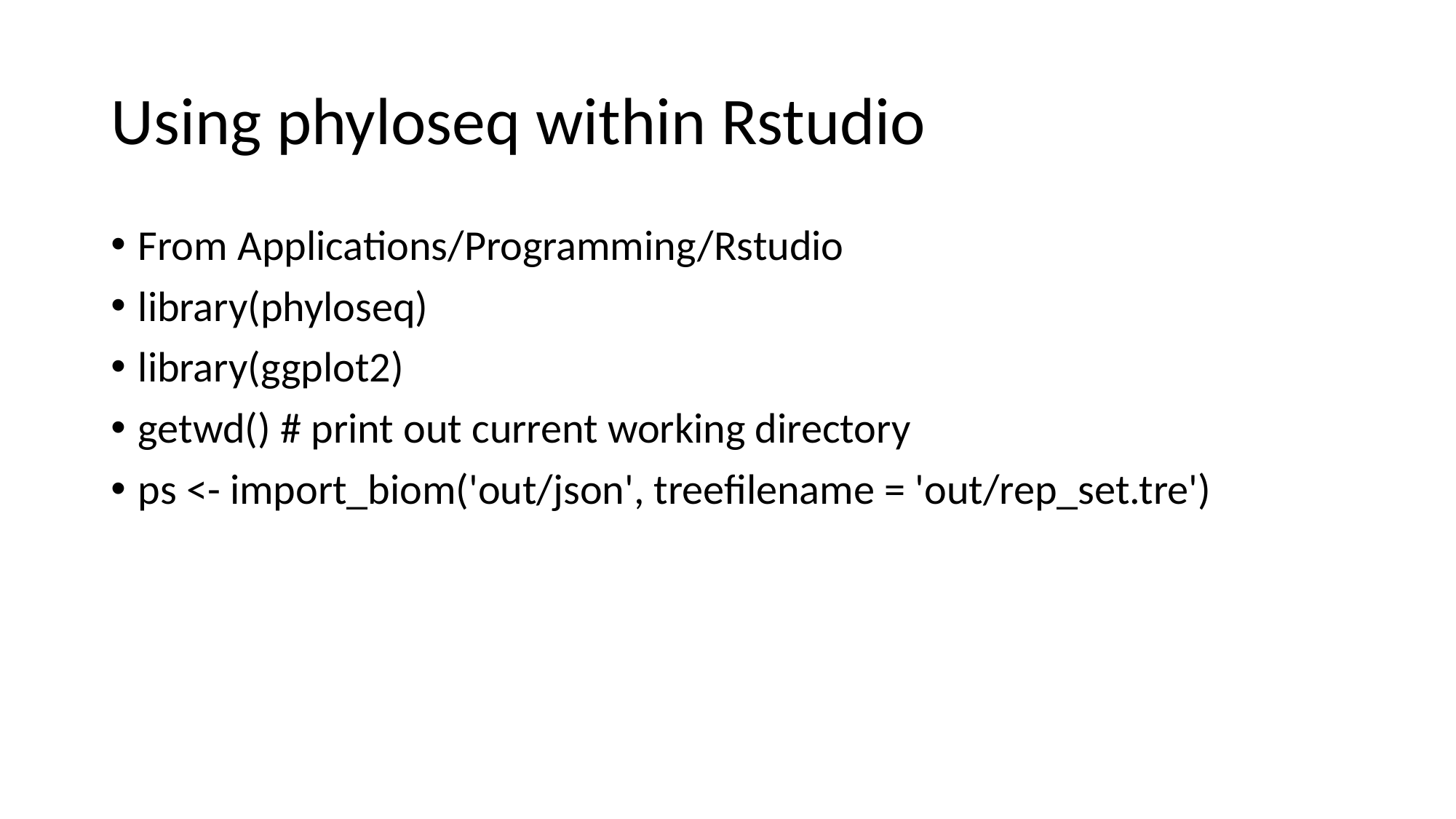

# Using phyloseq within Rstudio
From Applications/Programming/Rstudio
library(phyloseq)
library(ggplot2)
getwd() # print out current working directory
ps <- import_biom('out/json', treefilename = 'out/rep_set.tre')